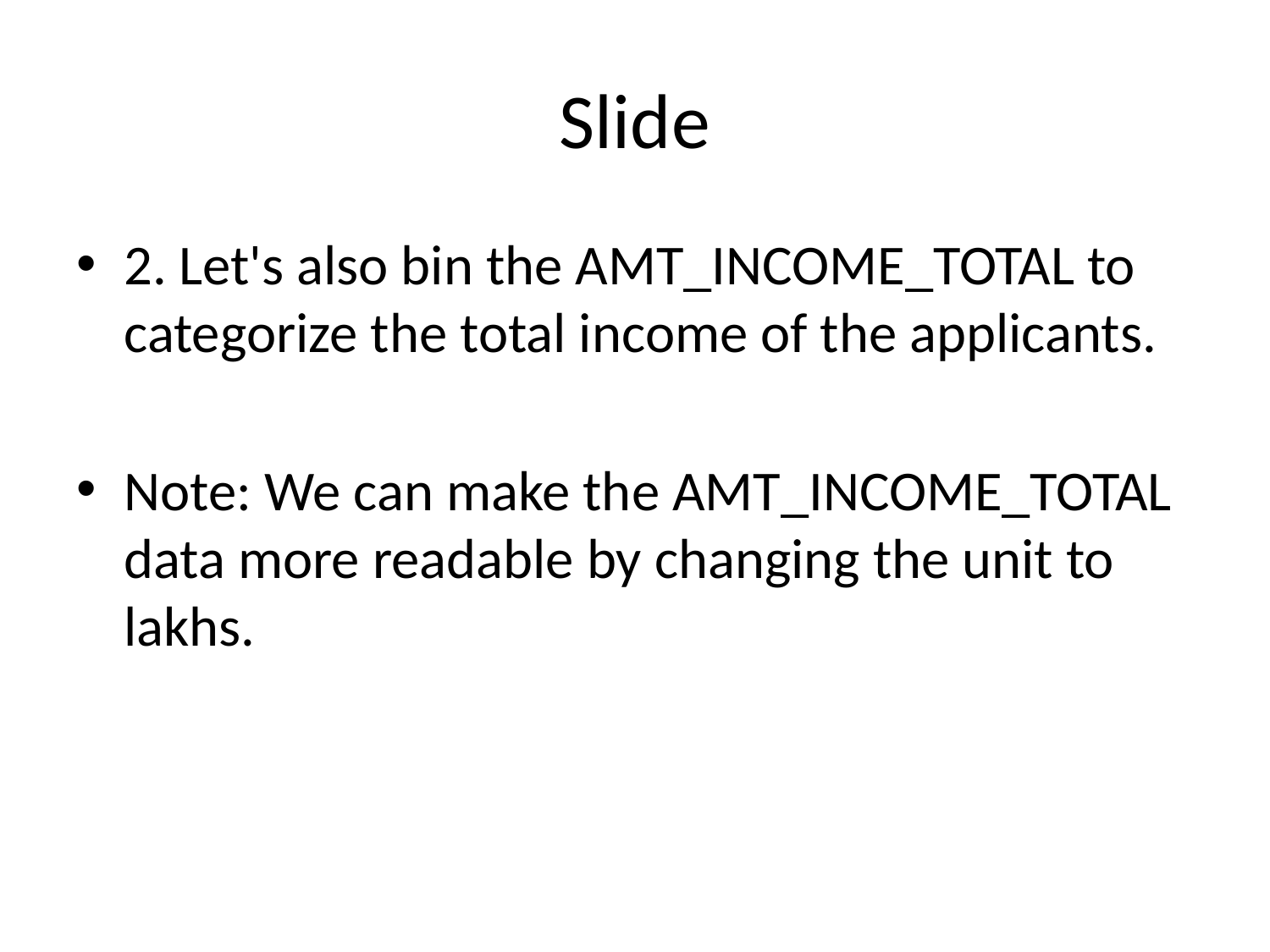

# Slide
2. Let's also bin the AMT_INCOME_TOTAL to categorize the total income of the applicants.

Note: We can make the AMT_INCOME_TOTAL data more readable by changing the unit to lakhs.